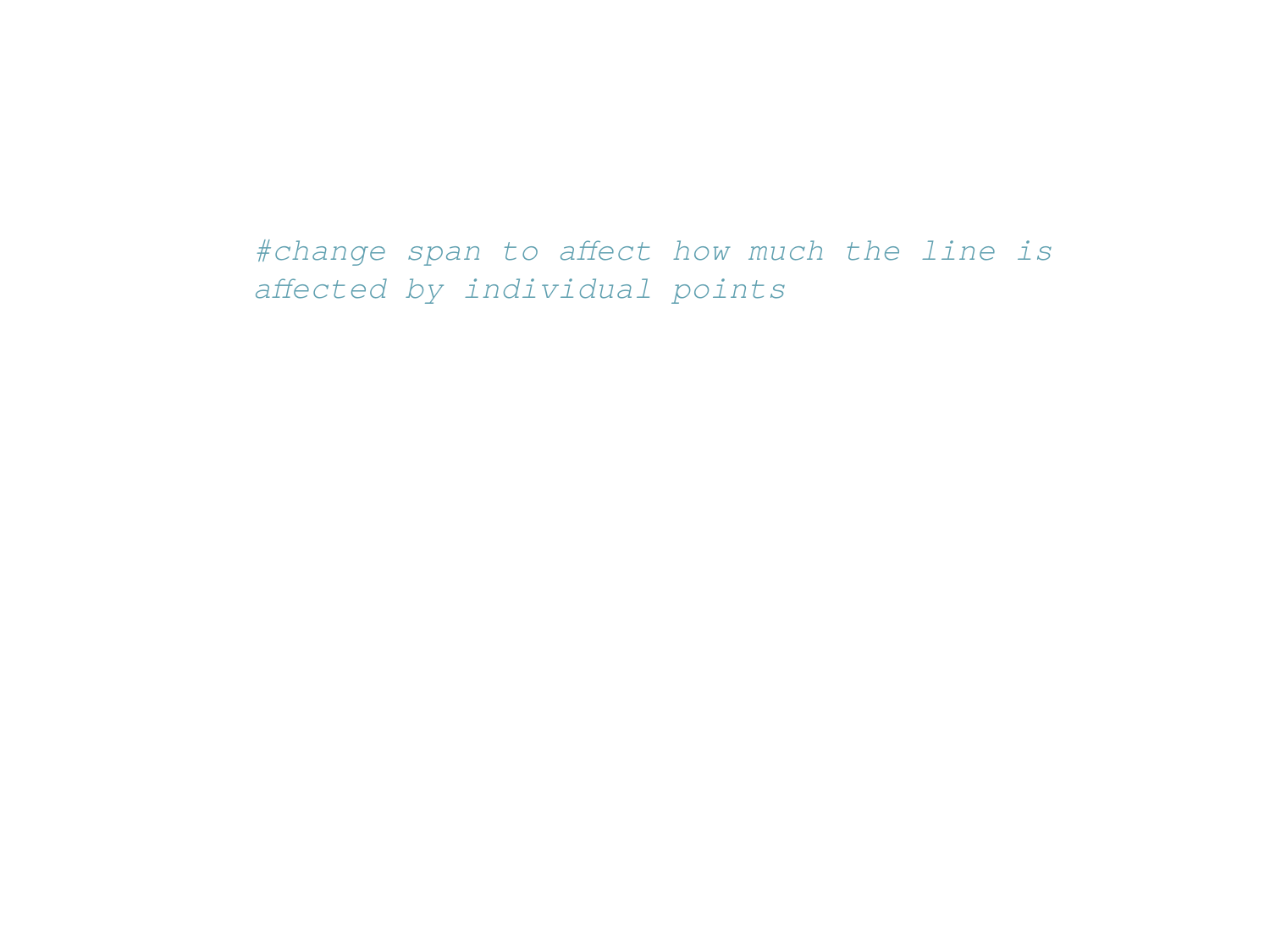

#change span to affect how much the line is affected by individual points